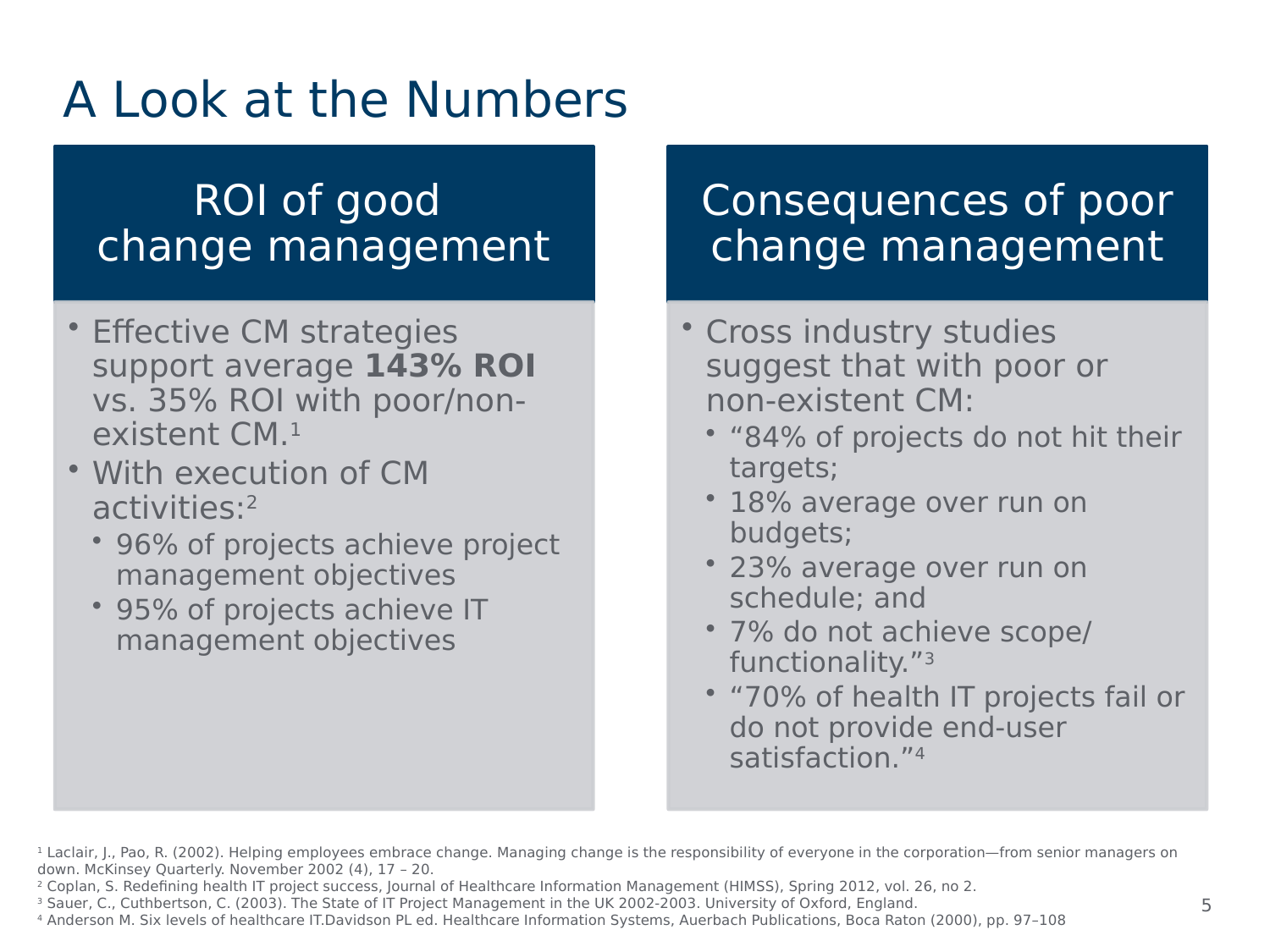

# A Look at the Numbers
ROI of good
change management
Effective CM strategies support average 143% ROI vs. 35% ROI with poor/non-existent CM.1
With execution of CM activities:2
96% of projects achieve project management objectives
95% of projects achieve IT management objectives
Consequences of poor change management
Cross industry studies suggest that with poor or non-existent CM:
“84% of projects do not hit their targets;
18% average over run on budgets;
23% average over run on schedule; and
7% do not achieve scope/ functionality.”3
“70% of health IT projects fail or do not provide end-user satisfaction.”4
1 Laclair, J., Pao, R. (2002). Helping employees embrace change. Managing change is the responsibility of everyone in the corporation—from senior managers on down. McKinsey Quarterly. November 2002 (4), 17 – 20.
2 Coplan, S. Redefining health IT project success, Journal of Healthcare Information Management (HIMSS), Spring 2012, vol. 26, no 2.
3 Sauer, C., Cuthbertson, C. (2003). The State of IT Project Management in the UK 2002-2003. University of Oxford, England.
4 Anderson M. Six levels of healthcare IT.Davidson PL ed. Healthcare Information Systems, Auerbach Publications, Boca Raton (2000), pp. 97–108
5